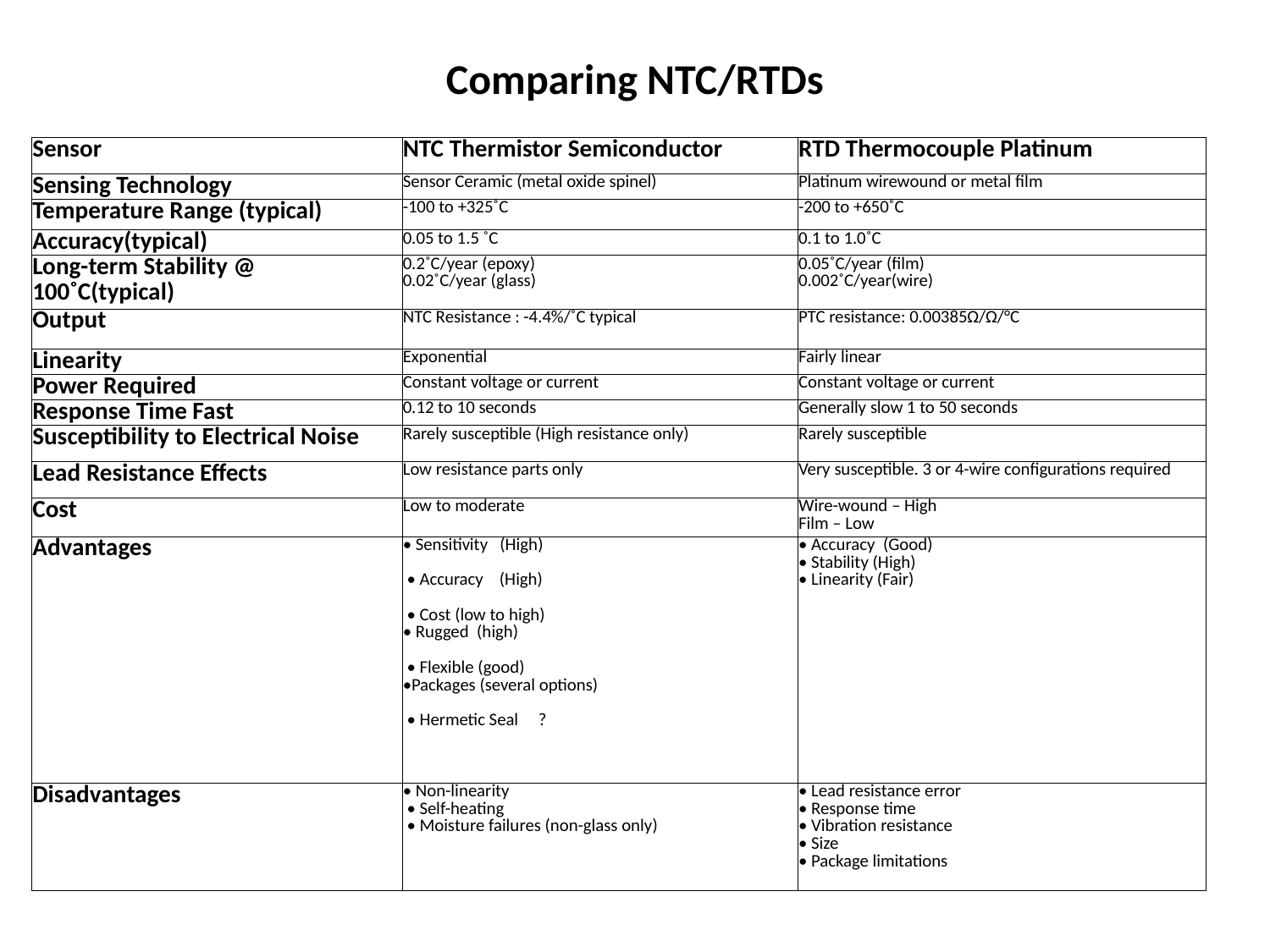

# Comparing NTC/RTDs
| Sensor | NTC Thermistor Semiconductor | RTD Thermocouple Platinum |
| --- | --- | --- |
| Sensing Technology | Sensor Ceramic (metal oxide spinel) | Platinum wirewound or metal film |
| Temperature Range (typical) | -100 to +325˚C | -200 to +650˚C |
| Accuracy(typical) | 0.05 to 1.5 ˚C | 0.1 to 1.0˚C |
| Long-term Stability @ 100˚C(typical) | 0.2˚C/year (epoxy) 0.02˚C/year (glass) | 0.05˚C/year (film) 0.002˚C/year(wire) |
| Output | NTC Resistance : -4.4%/˚C typical | PTC resistance: 0.00385Ω/Ω/°C |
| Linearity | Exponential | Fairly linear |
| Power Required | Constant voltage or current | Constant voltage or current |
| Response Time Fast | 0.12 to 10 seconds | Generally slow 1 to 50 seconds |
| Susceptibility to Electrical Noise | Rarely susceptible (High resistance only) | Rarely susceptible |
| Lead Resistance Effects | Low resistance parts only | Very susceptible. 3 or 4-wire configurations required |
| Cost | Low to moderate | Wire-wound – High Film – Low |
| Advantages | • Sensitivity (High) • Accuracy (High) • Cost (low to high) • Rugged (high) • Flexible (good) •Packages (several options) • Hermetic Seal ? | • Accuracy (Good) • Stability (High) • Linearity (Fair) |
| Disadvantages | • Non-linearity • Self-heating • Moisture failures (non-glass only) | • Lead resistance error • Response time • Vibration resistance • Size • Package limitations |